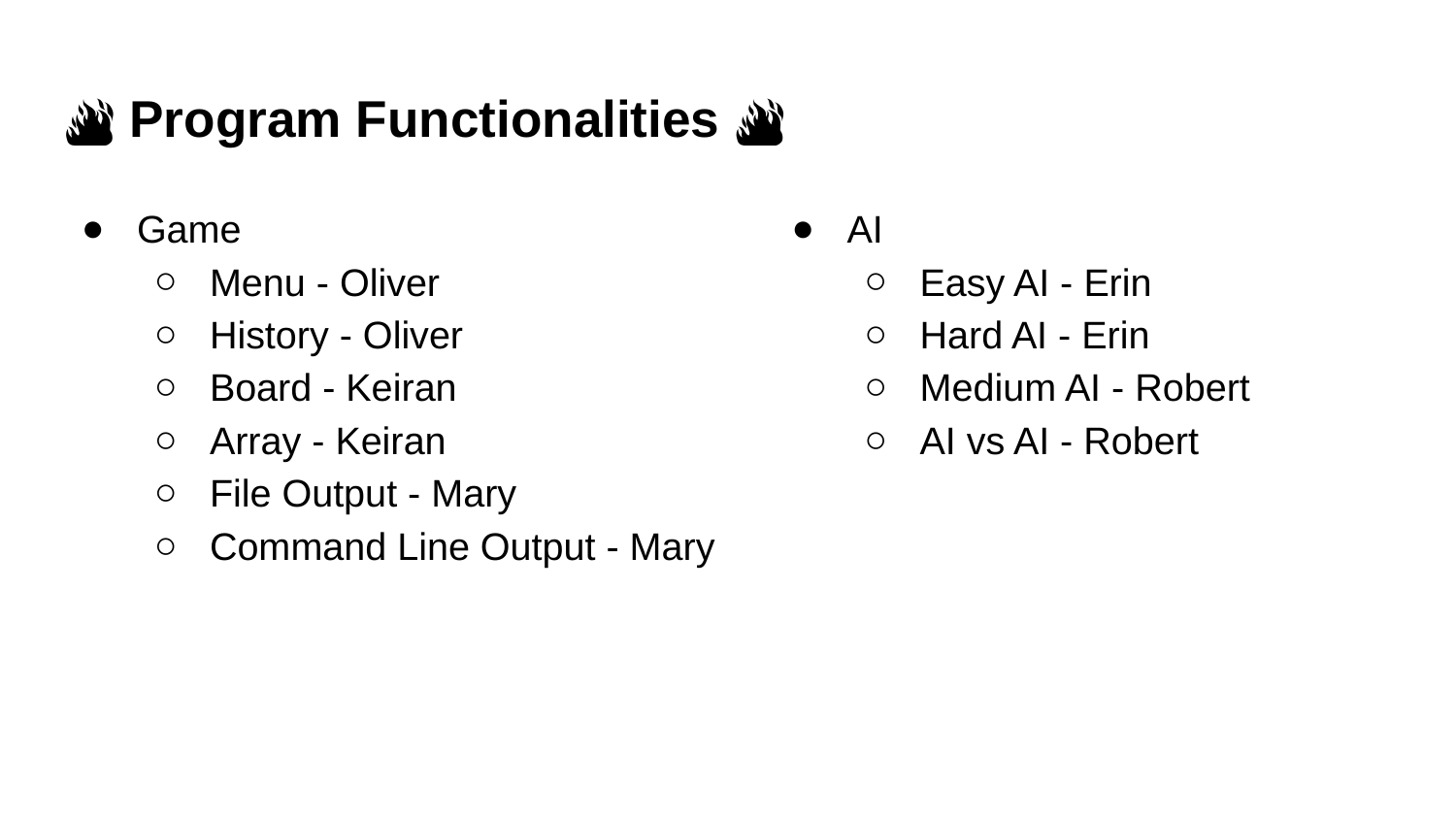

# 🔥 Program Functionalities 🔥
Game
Menu - Oliver
History - Oliver
Board - Keiran
Array - Keiran
File Output - Mary
Command Line Output - Mary
AI
Easy AI - Erin
Hard AI - Erin
Medium AI - Robert
AI vs AI - Robert